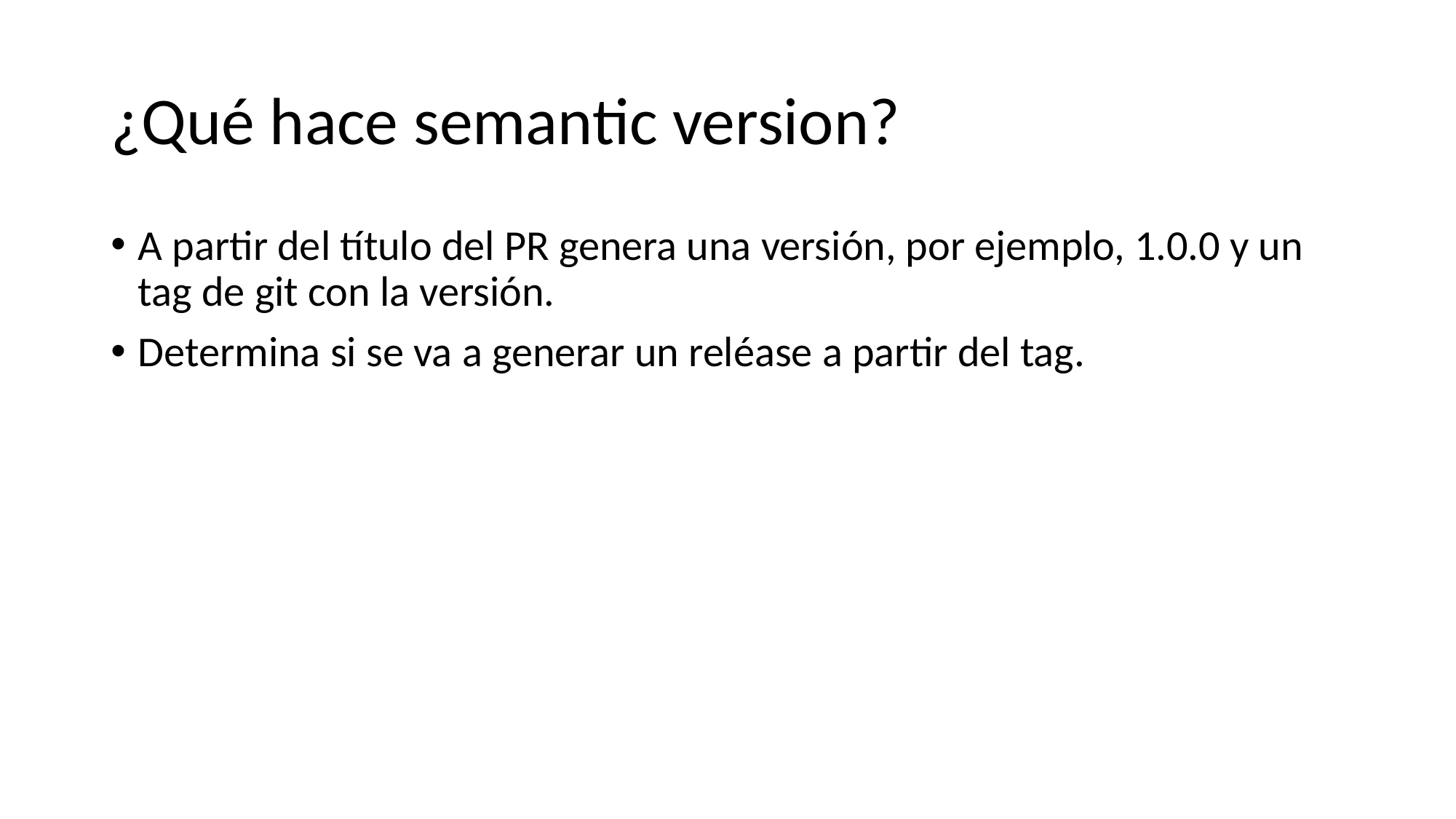

# ¿Qué hace semantic version?
A partir del título del PR genera una versión, por ejemplo, 1.0.0 y un tag de git con la versión.
Determina si se va a generar un reléase a partir del tag.